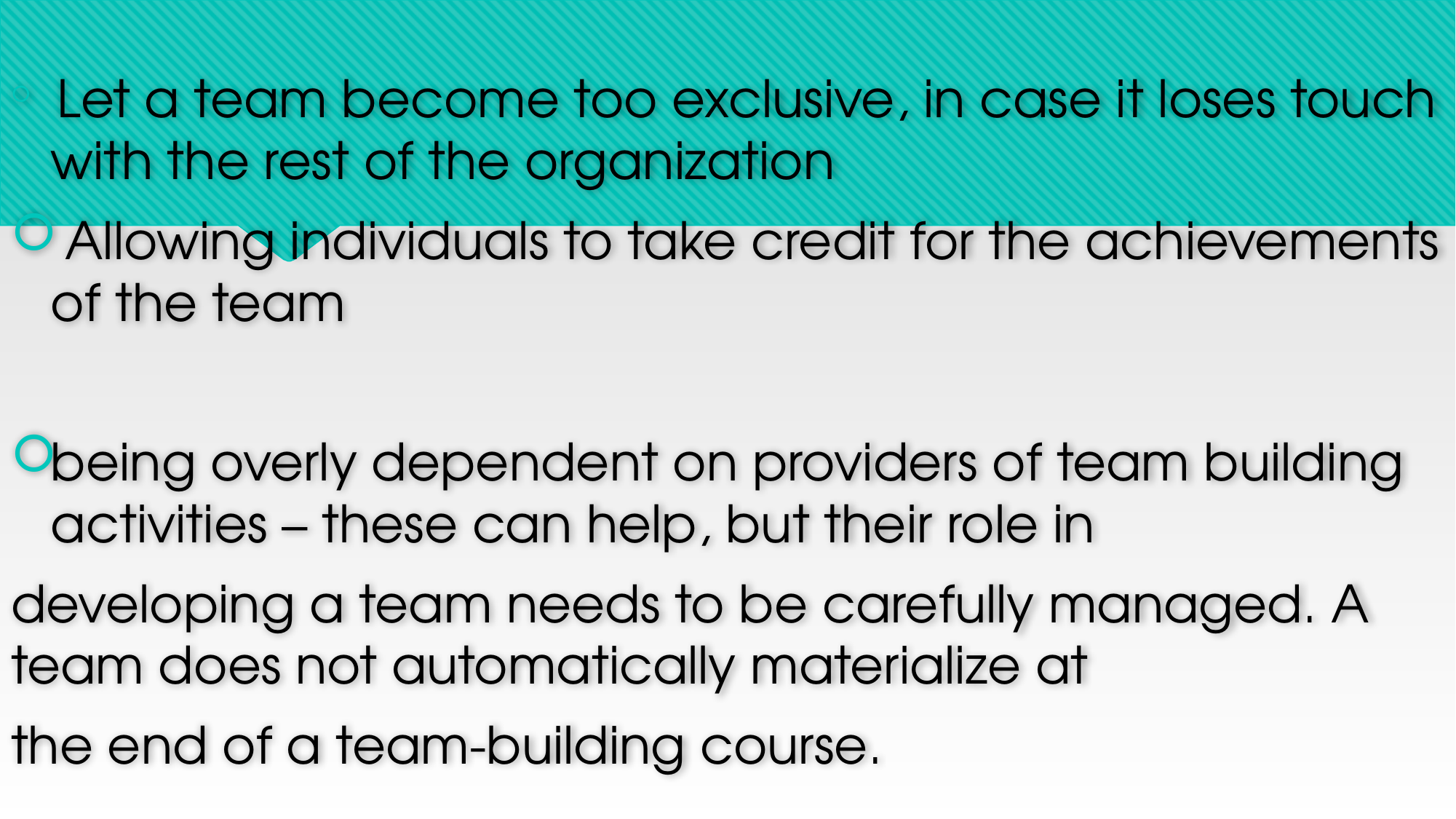

Let a team become too exclusive, in case it loses touch with the rest of the organization
 Allowing individuals to take credit for the achievements of the team

being overly dependent on providers of team building activities – these can help, but their role in
developing a team needs to be carefully managed. A team does not automatically materialize at
the end of a team-building course.